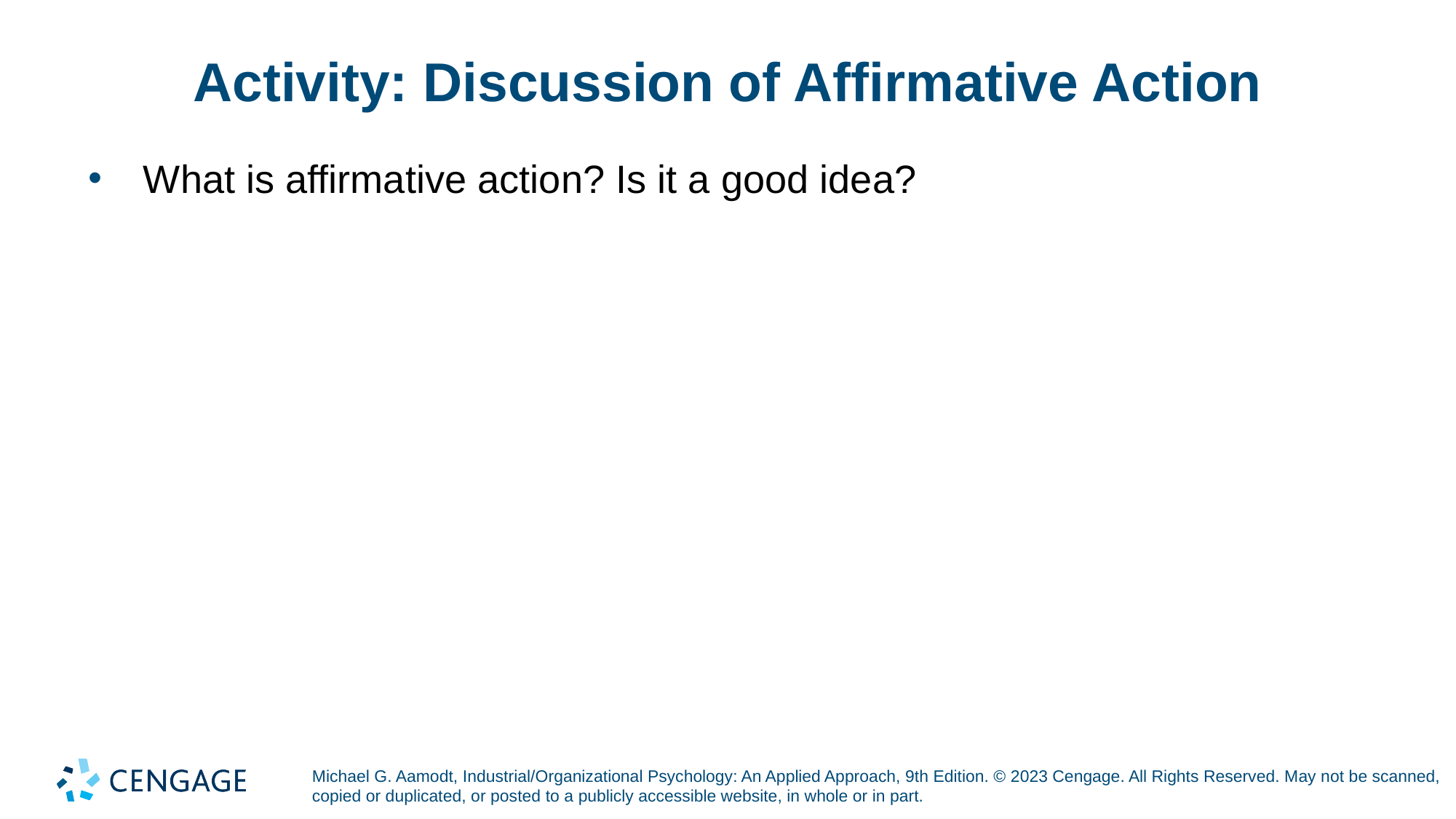

# Activity: Discussion of Affirmative Action
What is affirmative action? Is it a good idea?